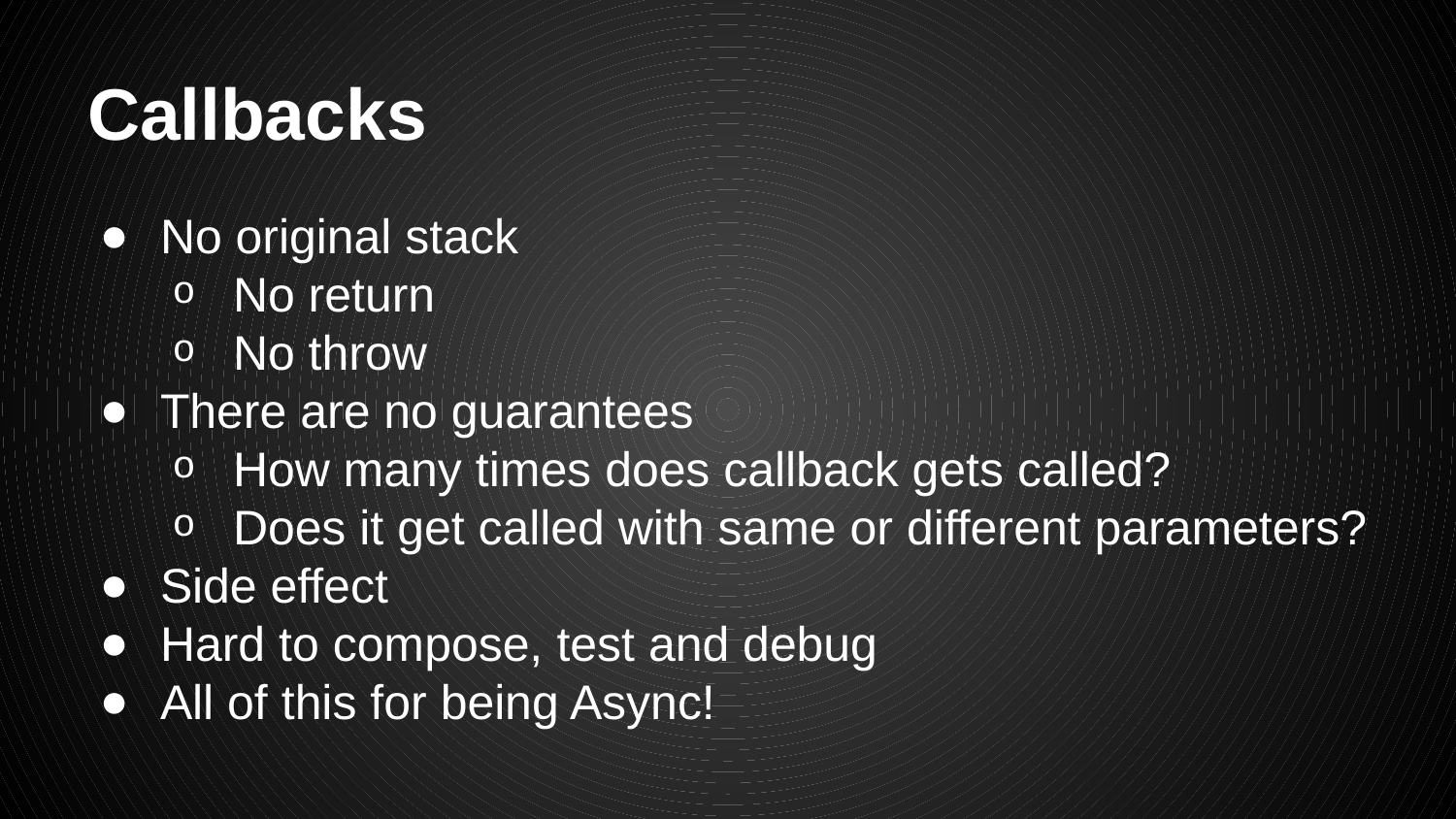

# Callbacks
No original stack
No return
No throw
There are no guarantees
How many times does callback gets called?
Does it get called with same or different parameters?
Side effect
Hard to compose, test and debug
All of this for being Async!